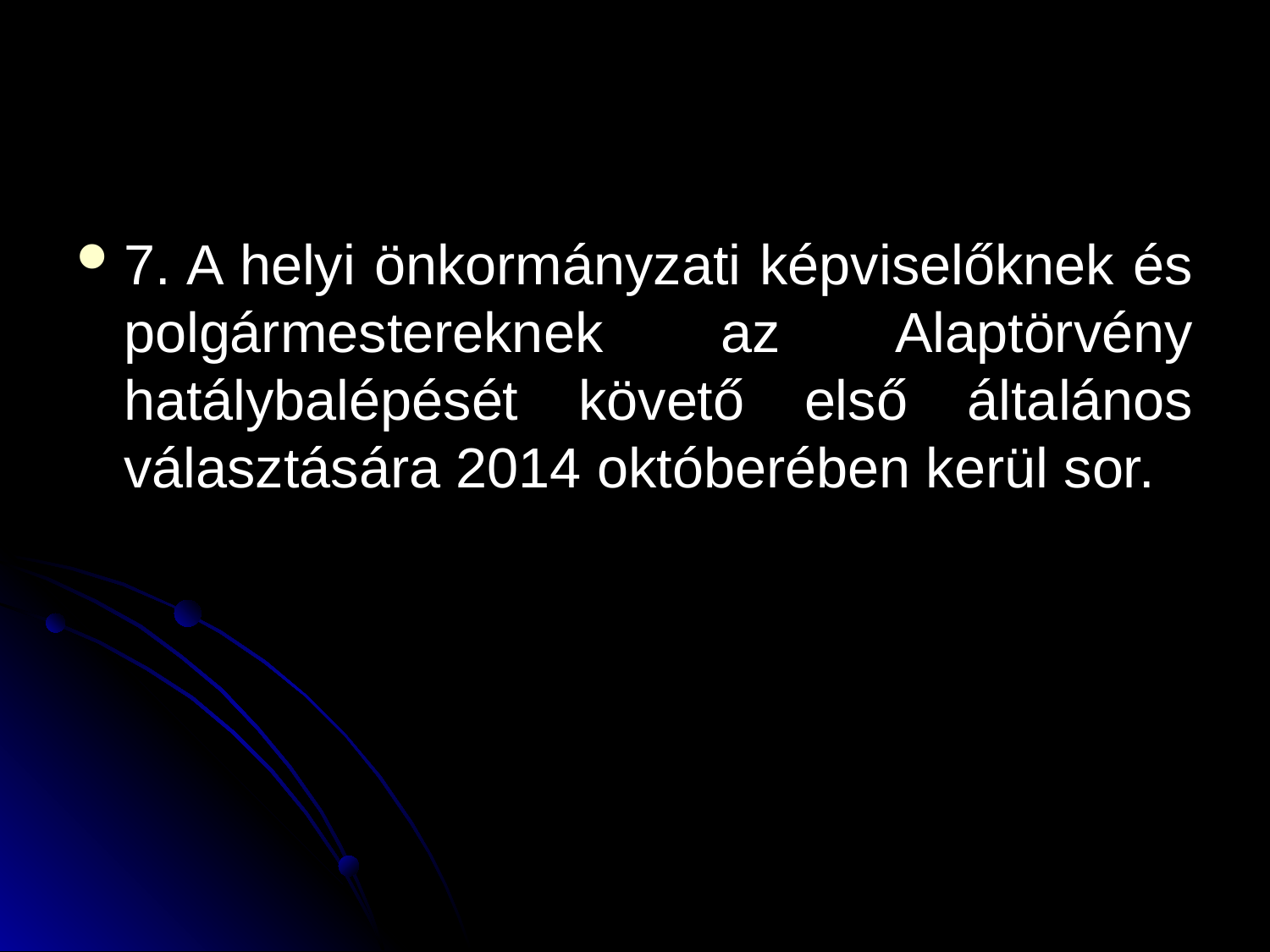

#
7. A helyi önkormányzati képviselőknek és polgármestereknek az Alaptörvény hatálybalépését követő első általános választására 2014 októberében kerül sor.